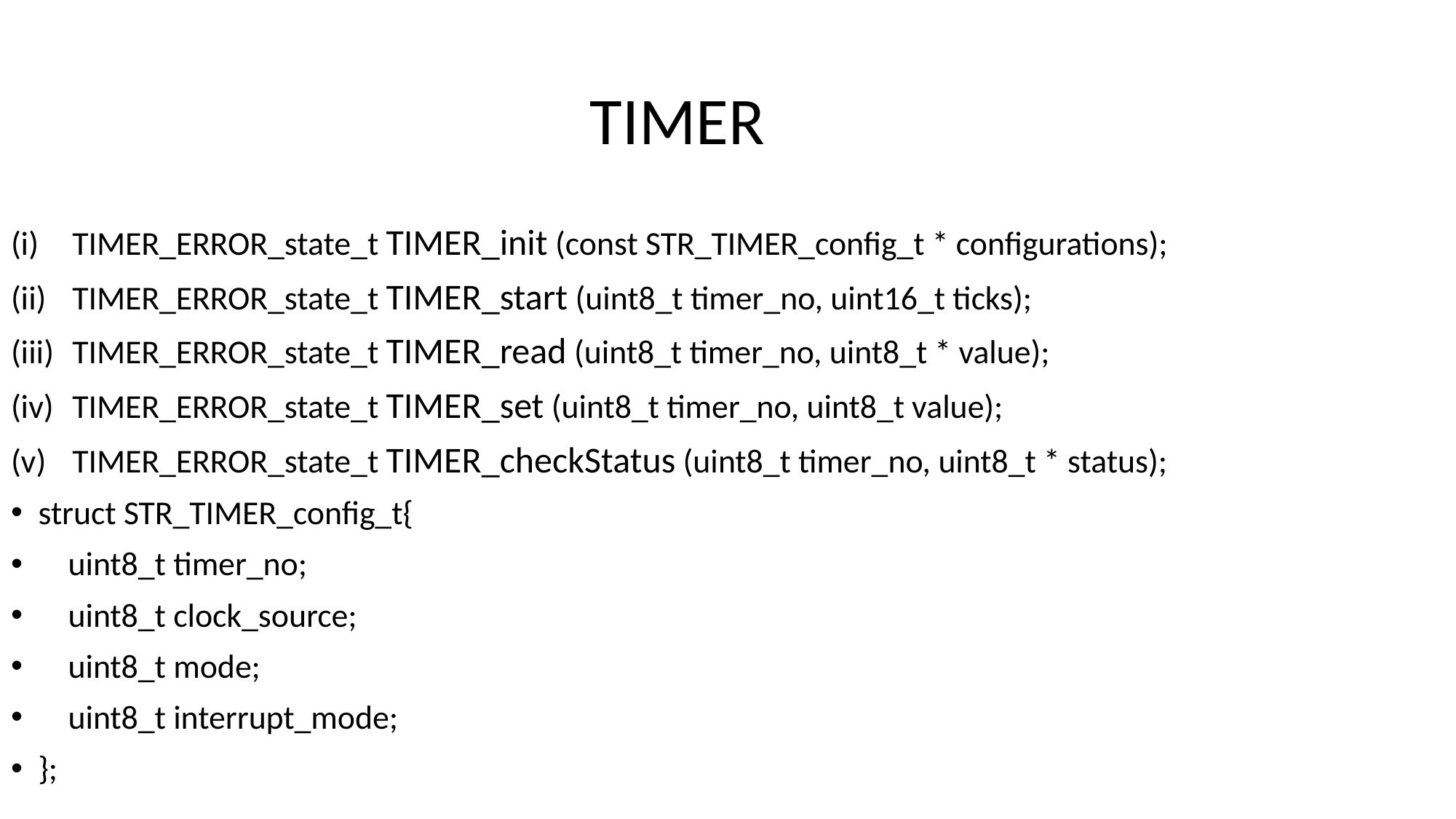

# TIMER
TIMER_ERROR_state_t TIMER_init (const STR_TIMER_config_t * configurations);
TIMER_ERROR_state_t TIMER_start (uint8_t timer_no, uint16_t ticks);
TIMER_ERROR_state_t TIMER_read (uint8_t timer_no, uint8_t * value);
TIMER_ERROR_state_t TIMER_set (uint8_t timer_no, uint8_t value);
TIMER_ERROR_state_t TIMER_checkStatus (uint8_t timer_no, uint8_t * status);
struct STR_TIMER_config_t{
    uint8_t timer_no;
    uint8_t clock_source;
    uint8_t mode;
    uint8_t interrupt_mode;
};